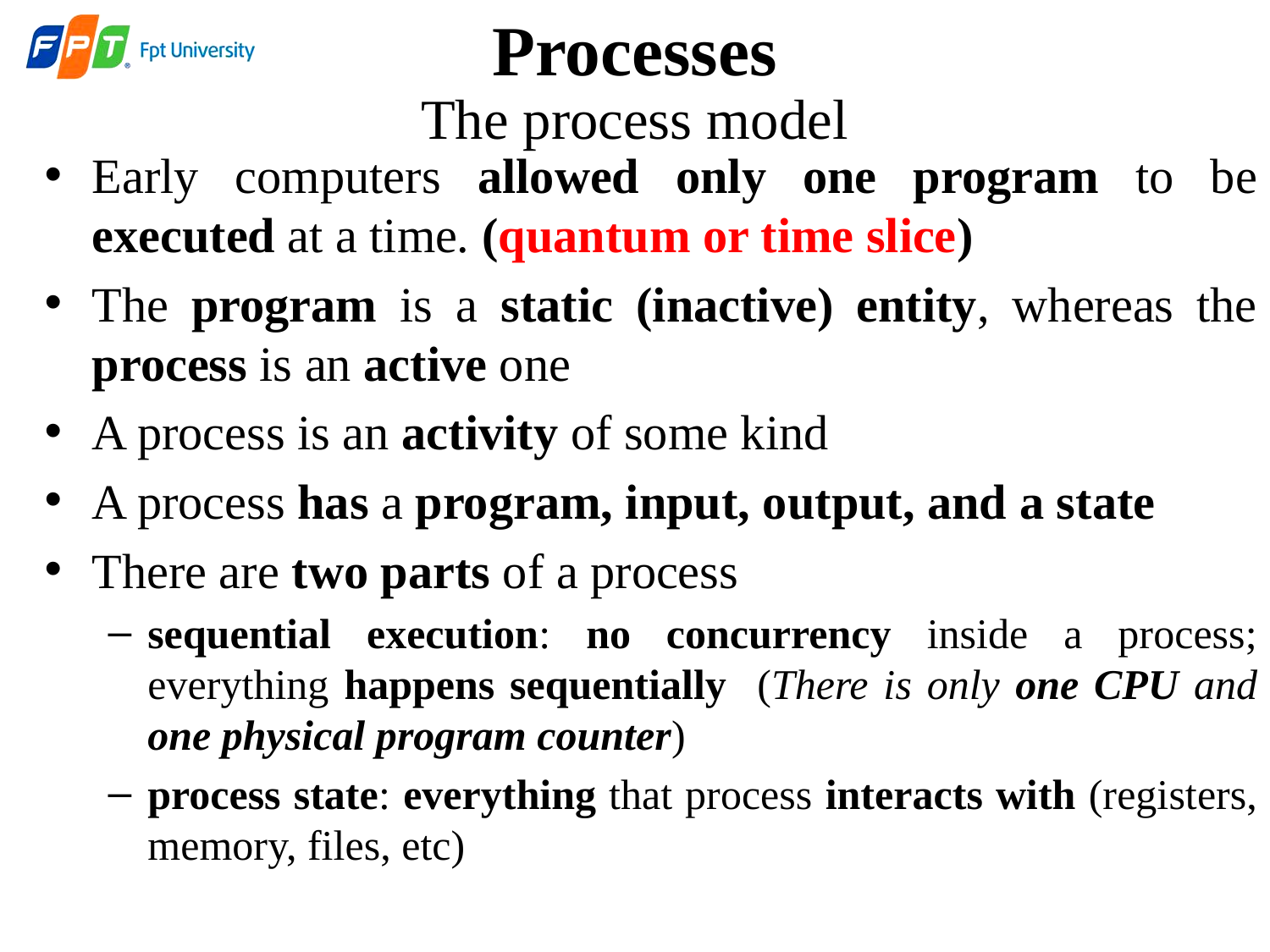

# Processes
The process model
Early computers allowed only one program to be executed at a time. (quantum or time slice)
The program is a static (inactive) entity, whereas the process is an active one
A process is an activity of some kind
A process has a program, input, output, and a state
There are two parts of a process
sequential execution: no concurrency inside a process; everything happens sequentially  (There is only one CPU and one physical program counter)
process state: everything that process interacts with (registers, memory, files, etc)